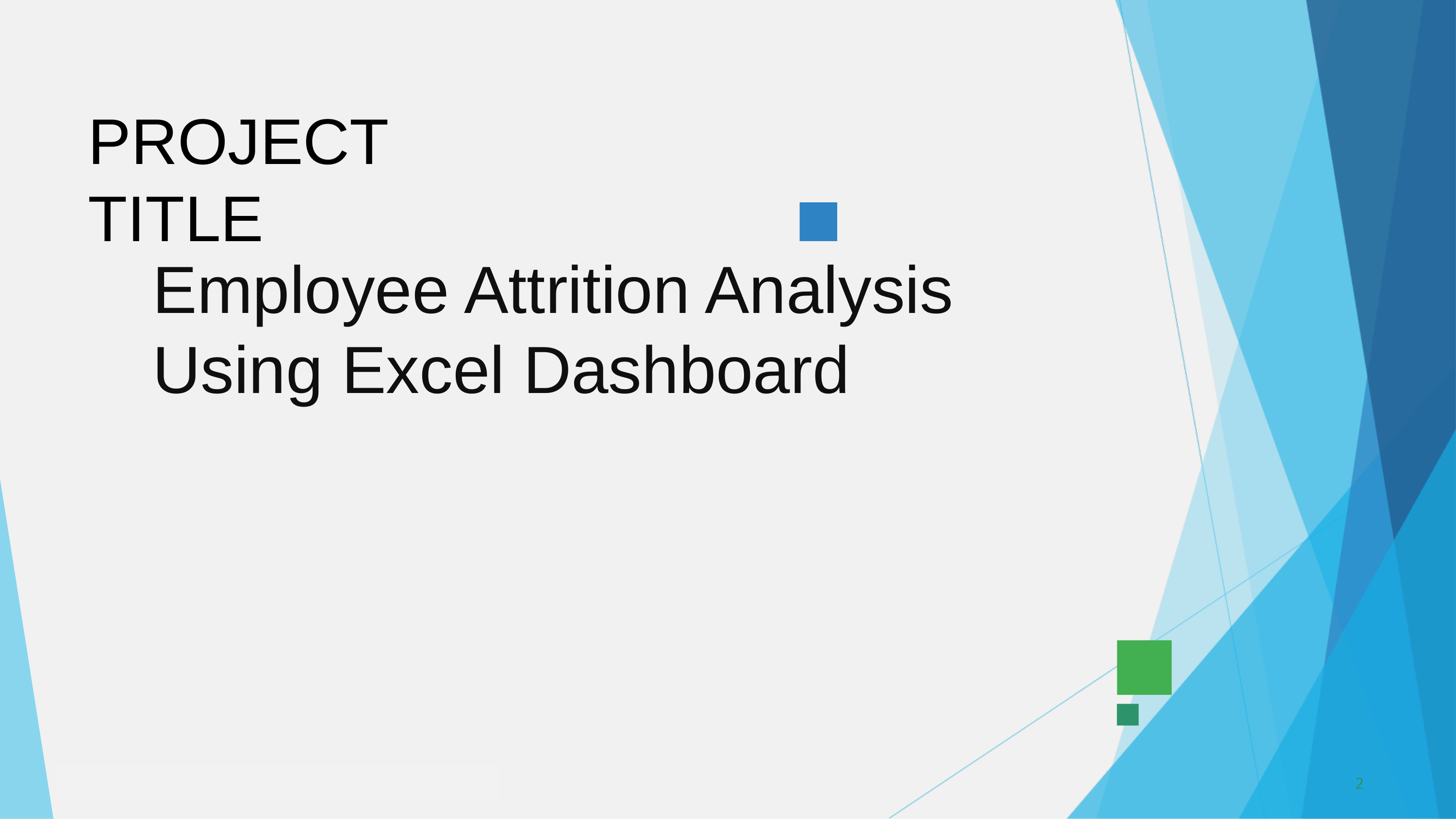

PROJECT TITLE

Employee Attrition Analysis
Using Excel Dashboard

2